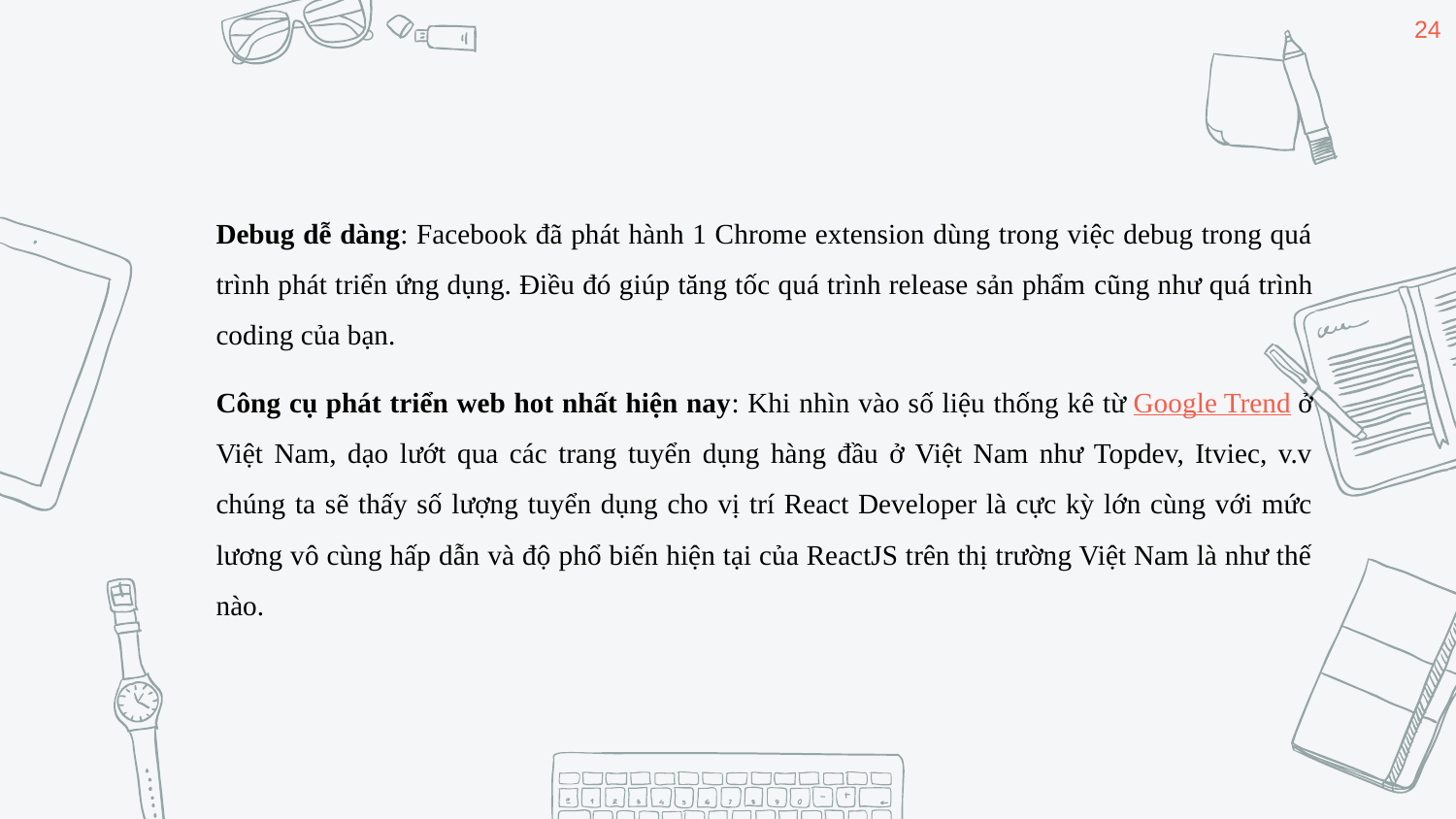

24
Debug dễ dàng: Facebook đã phát hành 1 Chrome extension dùng trong việc debug trong quá trình phát triển ứng dụng. Điều đó giúp tăng tốc quá trình release sản phẩm cũng như quá trình coding của bạn.
Công cụ phát triển web hot nhất hiện nay: Khi nhìn vào số liệu thống kê từ Google Trend ở Việt Nam, dạo lướt qua các trang tuyển dụng hàng đầu ở Việt Nam như Topdev, Itviec, v.v chúng ta sẽ thấy số lượng tuyển dụng cho vị trí React Developer là cực kỳ lớn cùng với mức lương vô cùng hấp dẫn và độ phổ biến hiện tại của ReactJS trên thị trường Việt Nam là như thế nào.